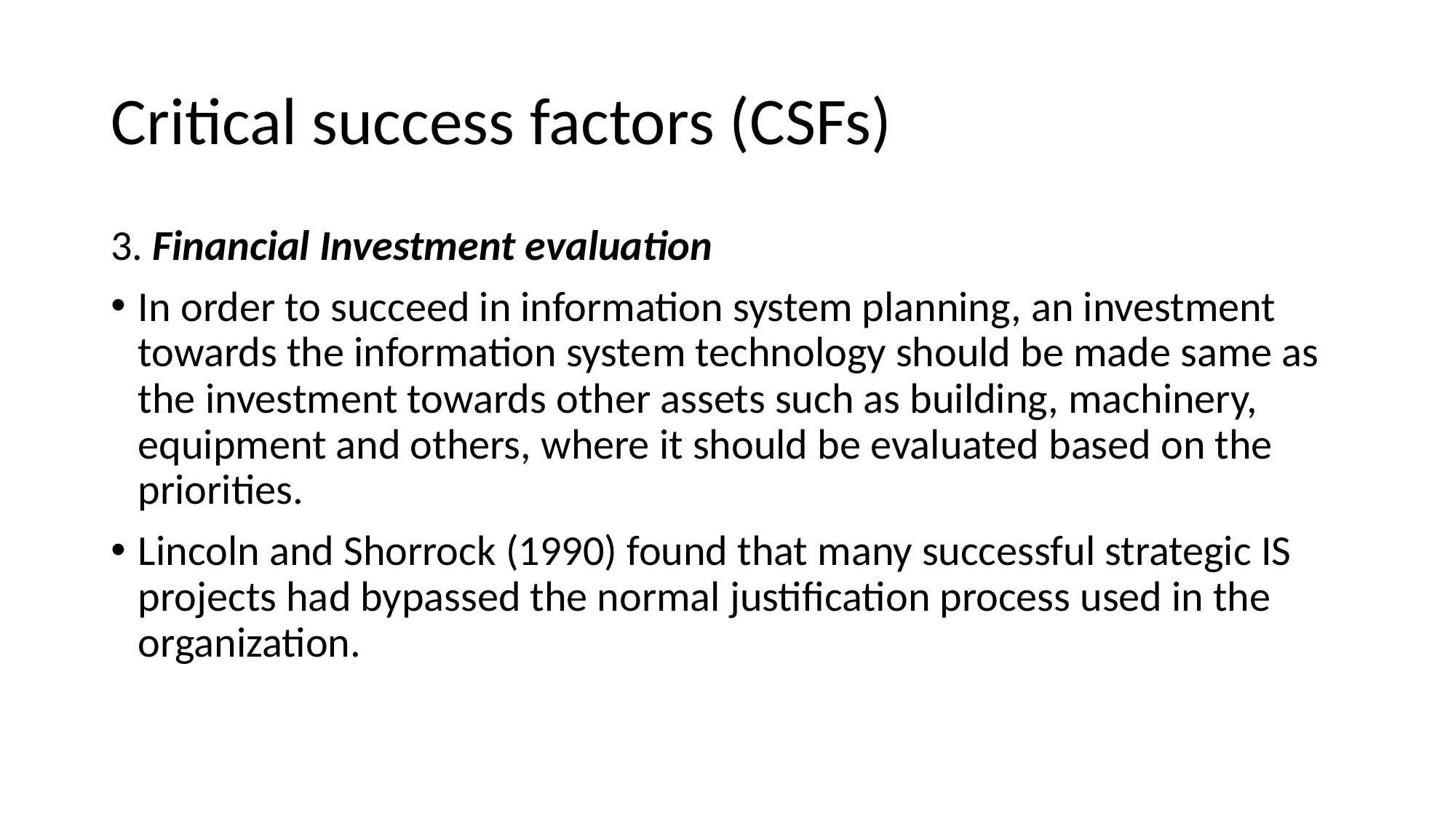

# Critical success factors (CSFs)
3. Financial Investment evaluation
In order to succeed in information system planning, an investment towards the information system technology should be made same as the investment towards other assets such as building, machinery, equipment and others, where it should be evaluated based on the priorities.
Lincoln and Shorrock (1990) found that many successful strategic IS projects had bypassed the normal justification process used in the organization.